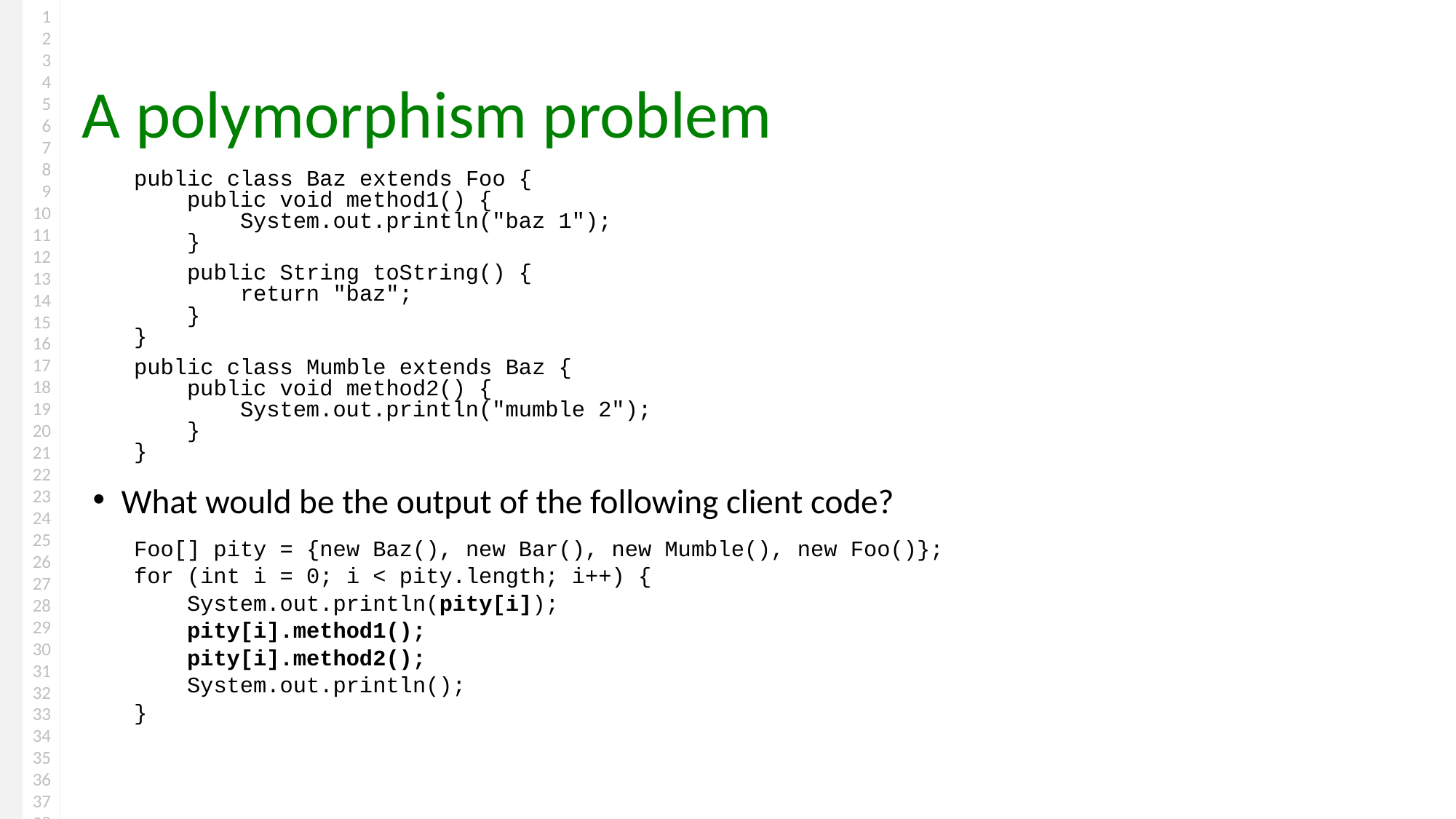

A polymorphism problem
public class Baz extends Foo {
    public void method1() {
        System.out.println("baz 1");
    }

    public String toString() {
        return "baz";
    }
}

public class Mumble extends Baz {
    public void method2() {
        System.out.println("mumble 2");
    }
}

What would be the output of the following client code?

Foo[] pity = {new Baz(), new Bar(), new Mumble(), new Foo()};
for (int i = 0; i < pity.length; i++) {
    System.out.println(pity[i]);
    pity[i].method1();
    pity[i].method2();
    System.out.println();
}